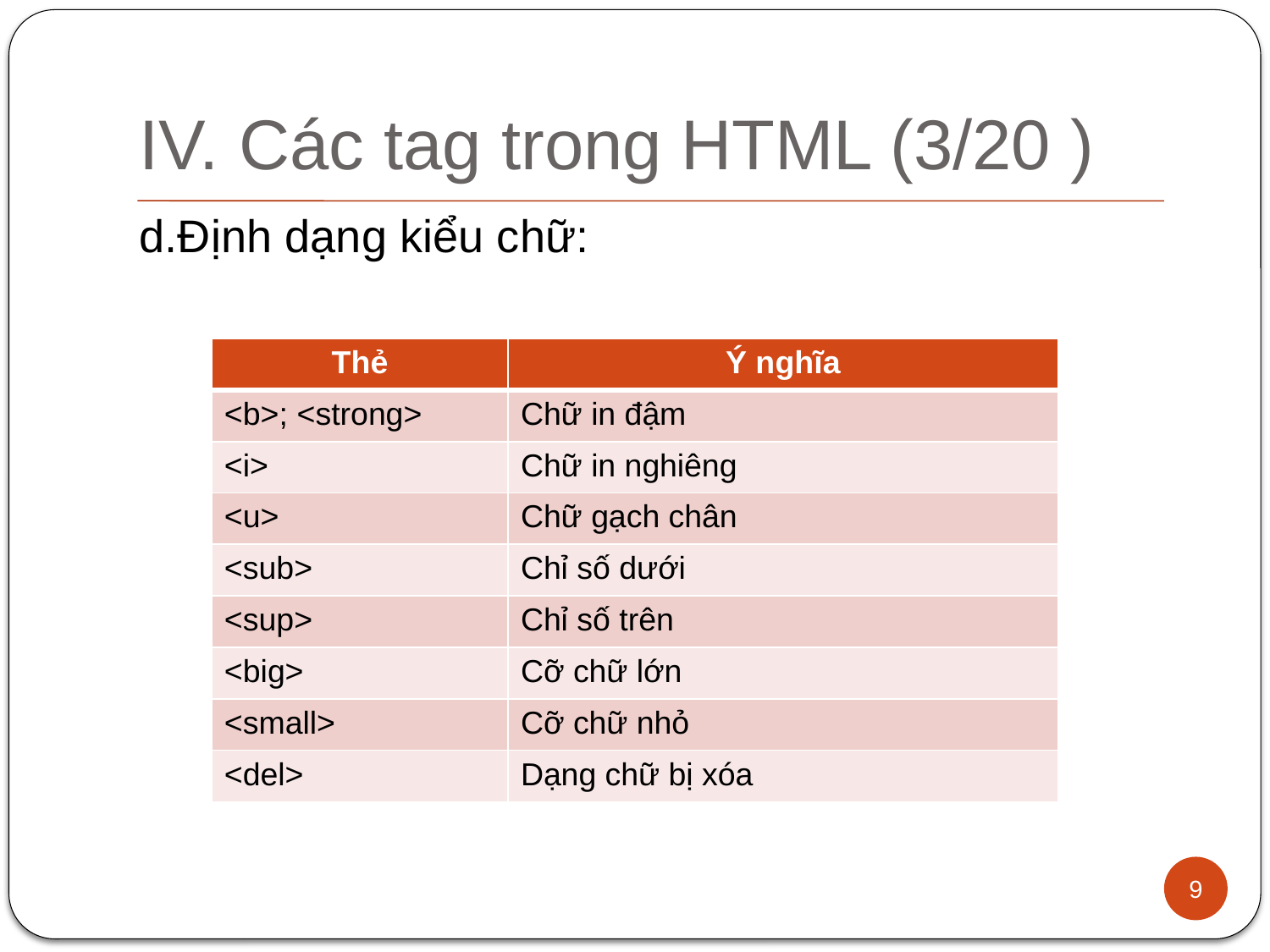

# IV. Các tag trong HTML (3/20 )
d.Định dạng kiểu chữ:

| Thẻ | Ý nghĩa |
| --- | --- |
| <b>; <strong> | Chữ in đậm |
| <i> | Chữ in nghiêng |
| <u> | Chữ gạch chân |
| <sub> | Chỉ số dưới |
| <sup> | Chỉ số trên |
| <big> | Cỡ chữ lớn |
| <small> | Cỡ chữ nhỏ |
| <del> | Dạng chữ bị xóa |
9